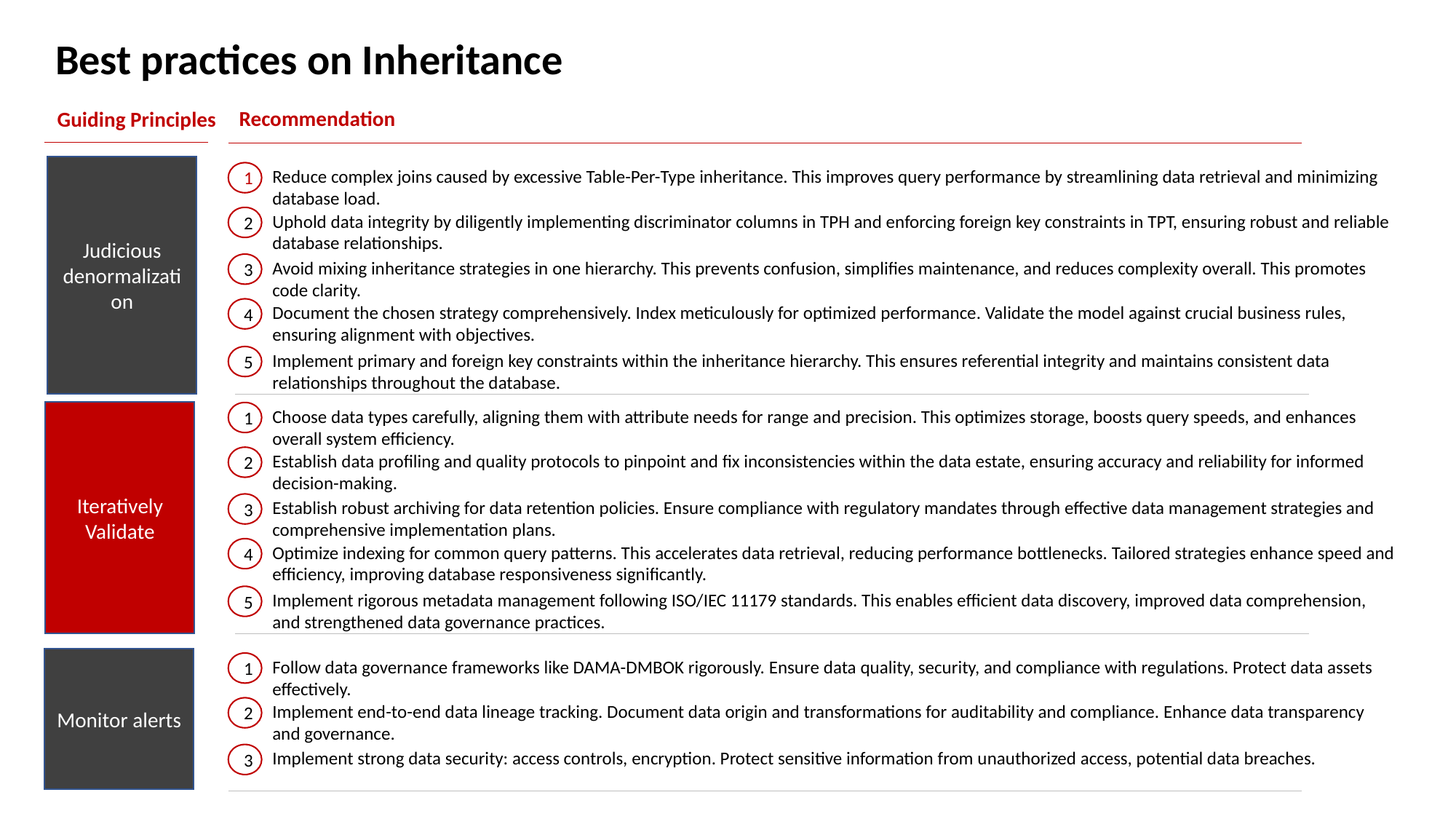

Best practices on Inheritance
Recommendation
Guiding Principles
Judicious denormalization
Reduce complex joins caused by excessive Table-Per-Type inheritance. This improves query performance by streamlining data retrieval and minimizing database load.
1
Uphold data integrity by diligently implementing discriminator columns in TPH and enforcing foreign key constraints in TPT, ensuring robust and reliable database relationships.
2
Avoid mixing inheritance strategies in one hierarchy. This prevents confusion, simplifies maintenance, and reduces complexity overall. This promotes code clarity.
3
Document the chosen strategy comprehensively. Index meticulously for optimized performance. Validate the model against crucial business rules, ensuring alignment with objectives.
4
Implement primary and foreign key constraints within the inheritance hierarchy. This ensures referential integrity and maintains consistent data relationships throughout the database.
5
Choose data types carefully, aligning them with attribute needs for range and precision. This optimizes storage, boosts query speeds, and enhances overall system efficiency.
Iteratively Validate
1
Establish data profiling and quality protocols to pinpoint and fix inconsistencies within the data estate, ensuring accuracy and reliability for informed decision-making.
2
Establish robust archiving for data retention policies. Ensure compliance with regulatory mandates through effective data management strategies and comprehensive implementation plans.
3
Optimize indexing for common query patterns. This accelerates data retrieval, reducing performance bottlenecks. Tailored strategies enhance speed and efficiency, improving database responsiveness significantly.
4
Implement rigorous metadata management following ISO/IEC 11179 standards. This enables efficient data discovery, improved data comprehension, and strengthened data governance practices.
5
Monitor alerts
Follow data governance frameworks like DAMA-DMBOK rigorously. Ensure data quality, security, and compliance with regulations. Protect data assets effectively.
1
Implement end-to-end data lineage tracking. Document data origin and transformations for auditability and compliance. Enhance data transparency and governance.
2
Implement strong data security: access controls, encryption. Protect sensitive information from unauthorized access, potential data breaches.
3